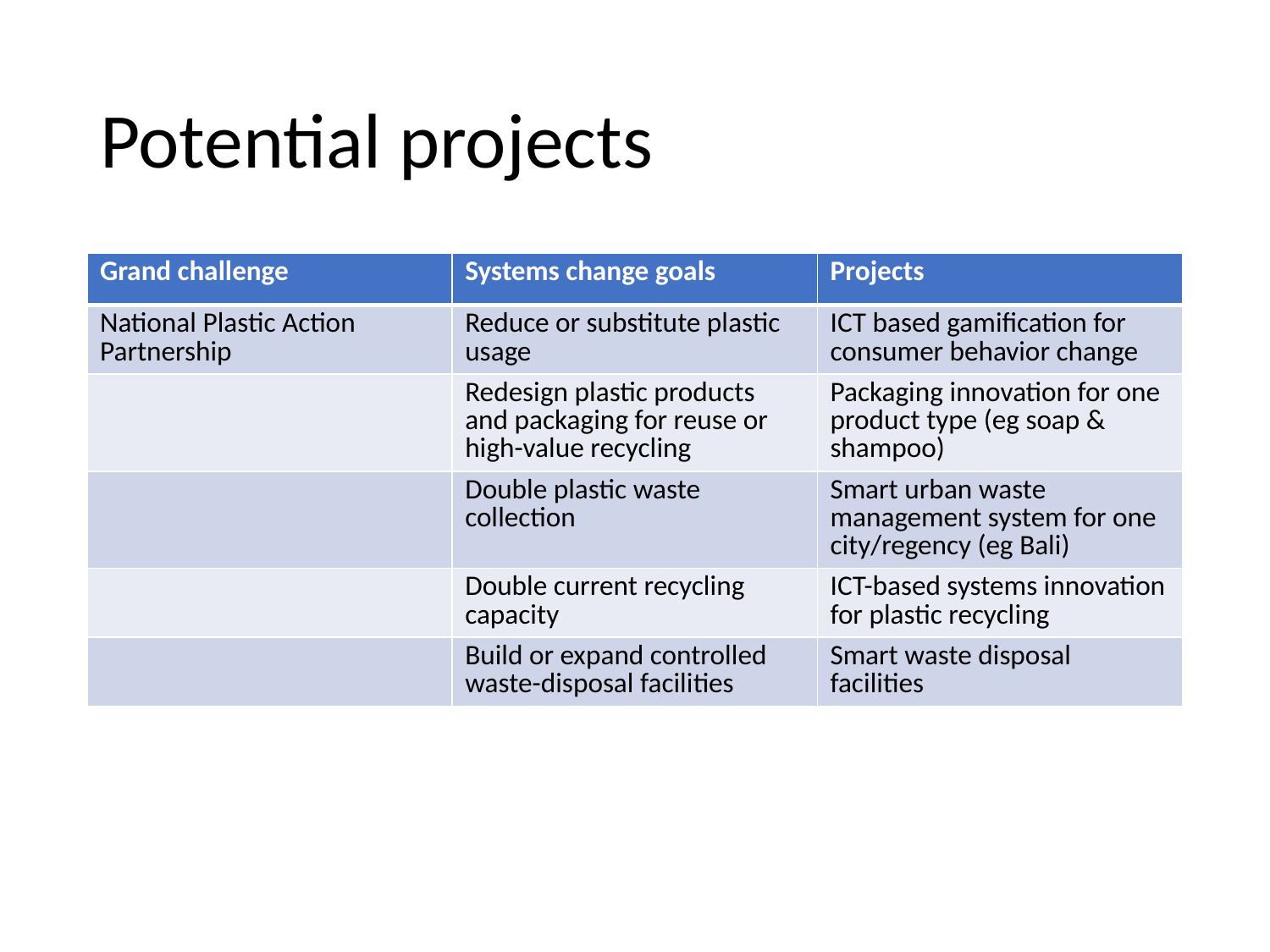

# Potential projects
| Grand challenge | Systems change goals | Projects |
| --- | --- | --- |
| National Plastic Action Partnership | Reduce or substitute plastic usage | ICT based gamification for consumer behavior change |
|  | Redesign plastic products and packaging for reuse or high-value recycling | Packaging innovation for one product type (eg soap & shampoo) |
|  | Double plastic waste collection | Smart urban waste management system for one city/regency (eg Bali) |
|  | Double current recycling capacity | ICT-based systems innovation for plastic recycling |
|  | Build or expand controlled waste-disposal facilities | Smart waste disposal facilities |